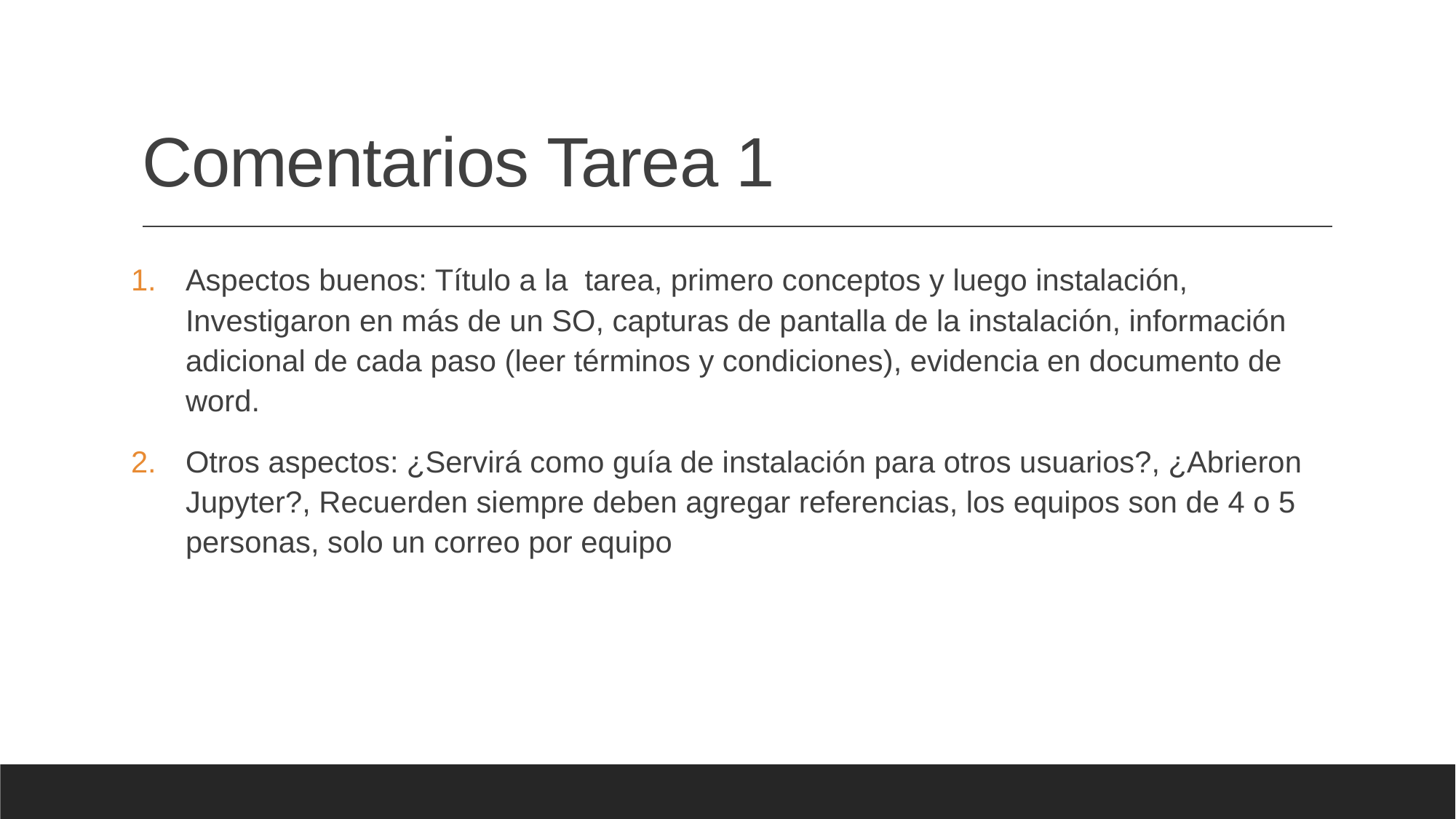

# Comentarios Tarea 1
Aspectos buenos: Título a la  tarea, primero conceptos y luego instalación, Investigaron en más de un SO, capturas de pantalla de la instalación, información adicional de cada paso (leer términos y condiciones), evidencia en documento de word.
Otros aspectos: ¿Servirá como guía de instalación para otros usuarios?, ¿Abrieron Jupyter?, Recuerden siempre deben agregar referencias, los equipos son de 4 o 5 personas, solo un correo por equipo